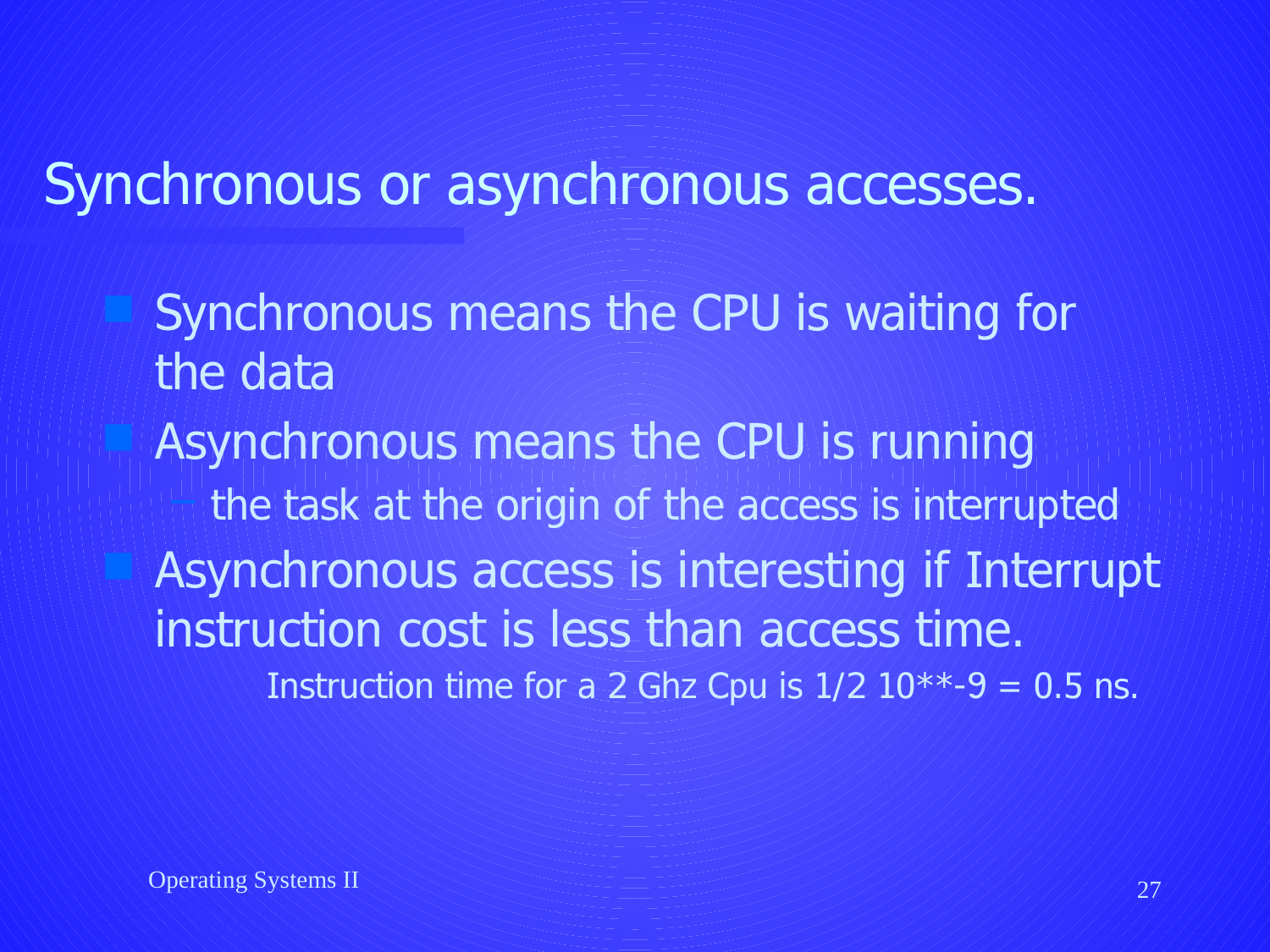

# Synchronous or asynchronous accesses.
Synchronous means the CPU is waiting for the data
Asynchronous means the CPU is running
the task at the origin of the access is interrupted
Asynchronous access is interesting if Interrupt instruction cost is less than access time.
	Instruction time for a 2 Ghz Cpu is 1/2 10**-9 = 0.5 ns.
Operating Systems II
27